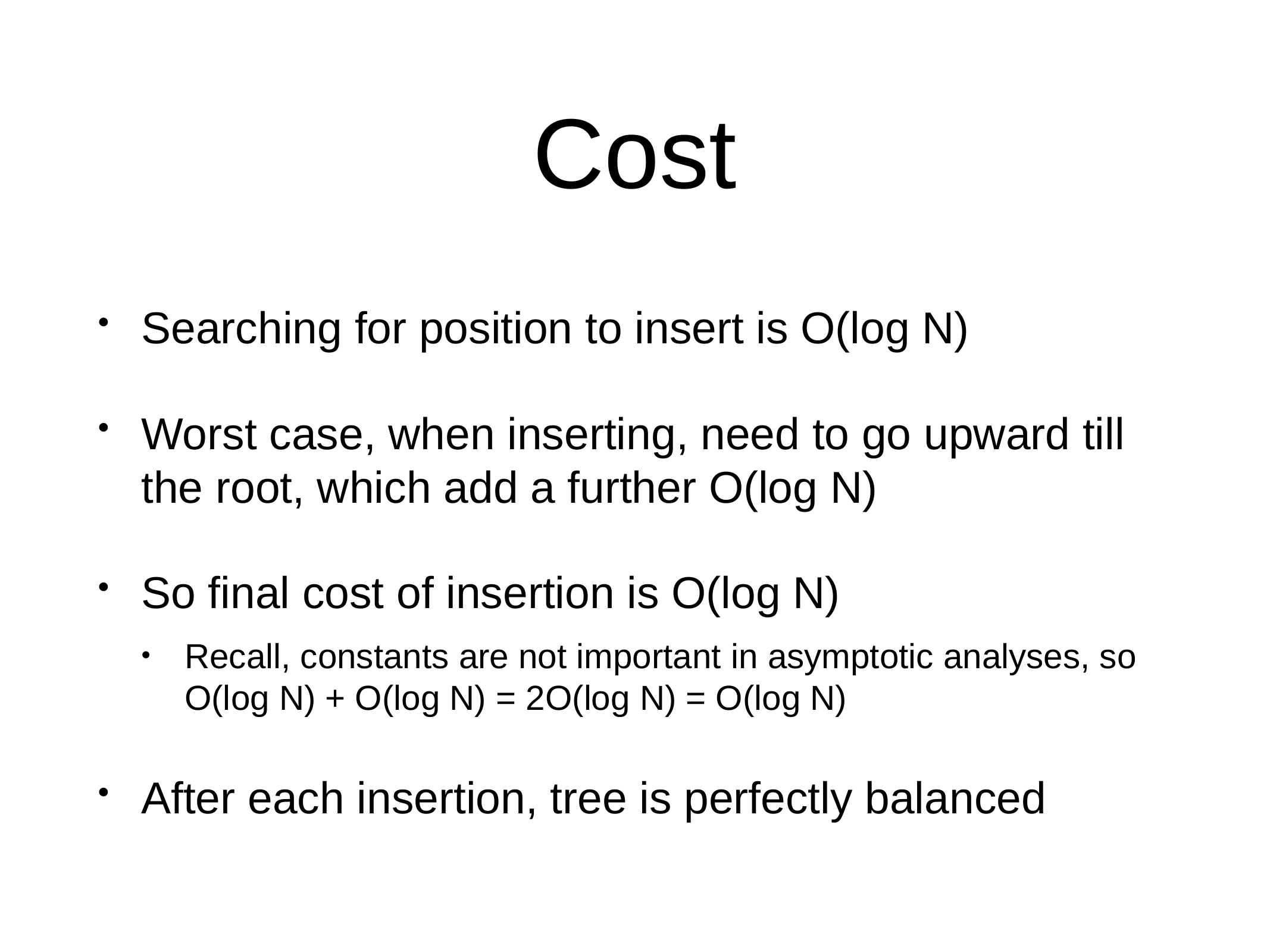

# Cost
Searching for position to insert is O(log N)
Worst case, when inserting, need to go upward till the root, which add a further O(log N)
So final cost of insertion is O(log N)
Recall, constants are not important in asymptotic analyses, so O(log N) + O(log N) = 2O(log N) = O(log N)
After each insertion, tree is perfectly balanced